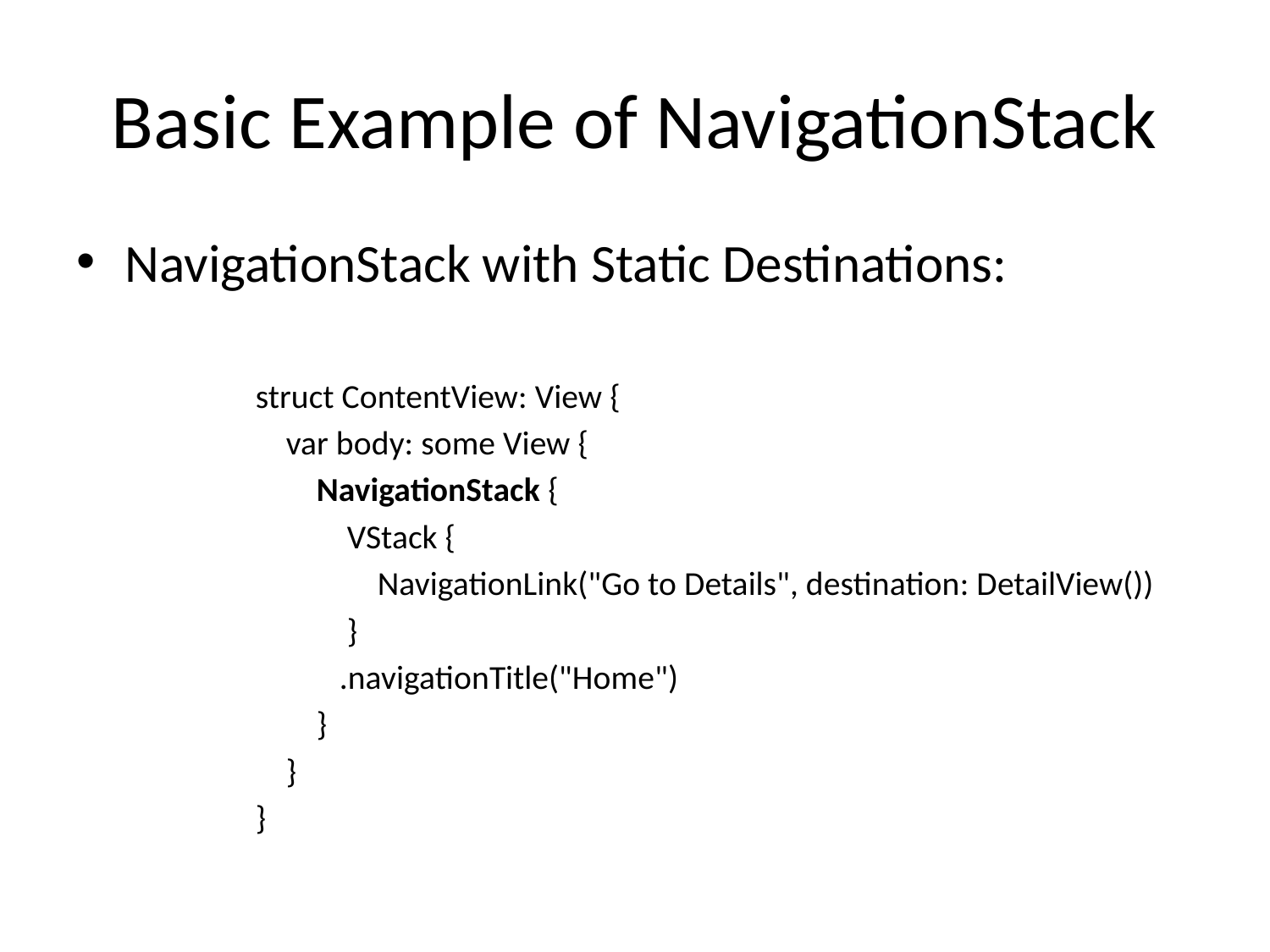

# Basic Example of NavigationStack
NavigationStack with Static Destinations:

struct ContentView: View {
    var body: some View {
        NavigationStack {
            VStack {
                NavigationLink("Go to Details", destination: DetailView())
            }
           .navigationTitle("Home")
        }
    }
}